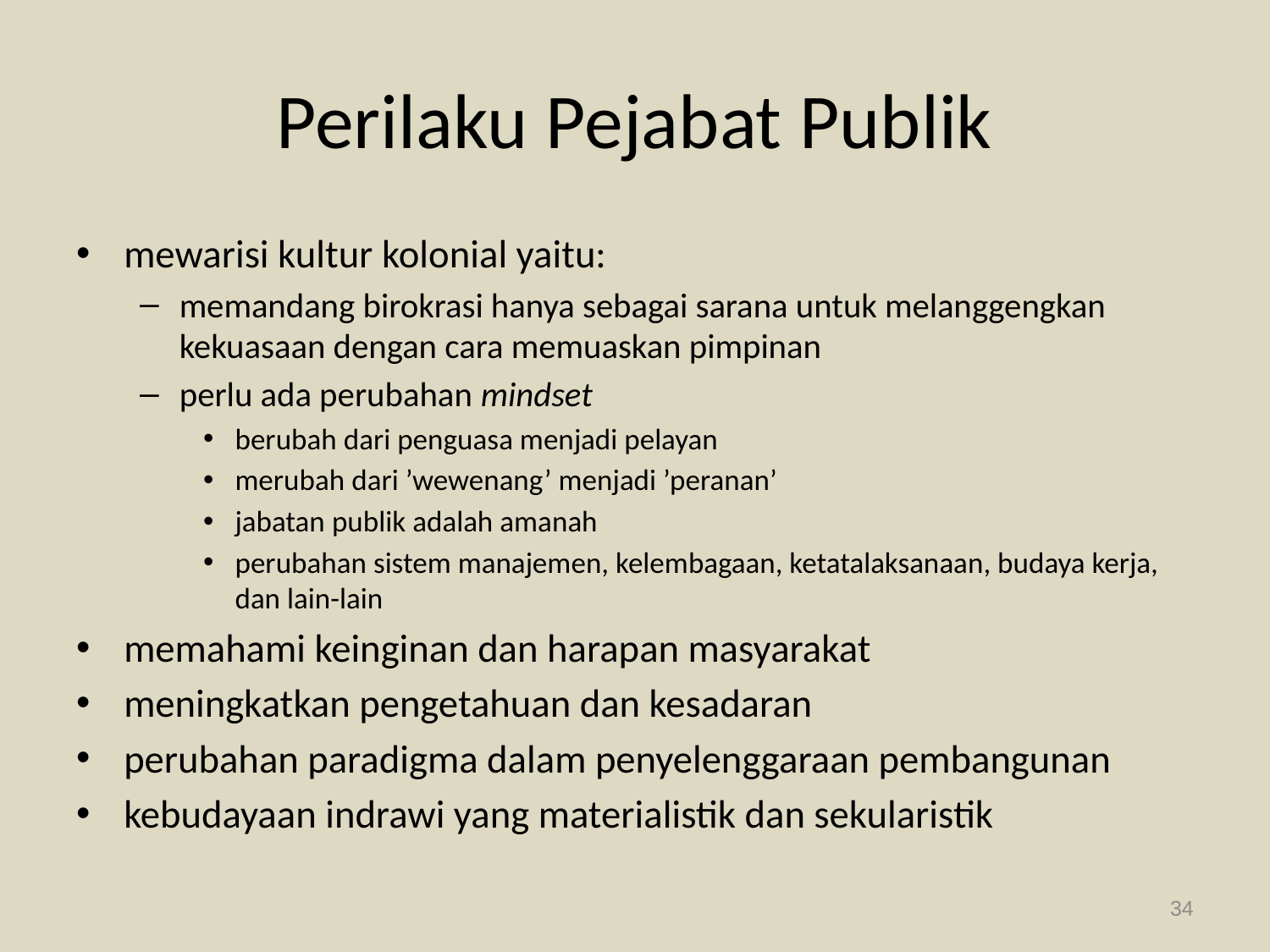

# Perilaku Pejabat Publik
mewarisi kultur kolonial yaitu:
memandang birokrasi hanya sebagai sarana untuk melanggengkan kekuasaan dengan cara memuaskan pimpinan
perlu ada perubahan mindset
berubah dari penguasa menjadi pelayan
merubah dari ’wewenang’ menjadi ’peranan’
jabatan publik adalah amanah
perubahan sistem manajemen, kelembagaan, ketatalaksanaan, budaya kerja, dan lain-lain
memahami keinginan dan harapan masyarakat
meningkatkan pengetahuan dan kesadaran
perubahan paradigma dalam penyelenggaraan pembangunan
kebudayaan indrawi yang materialistik dan sekularistik

34